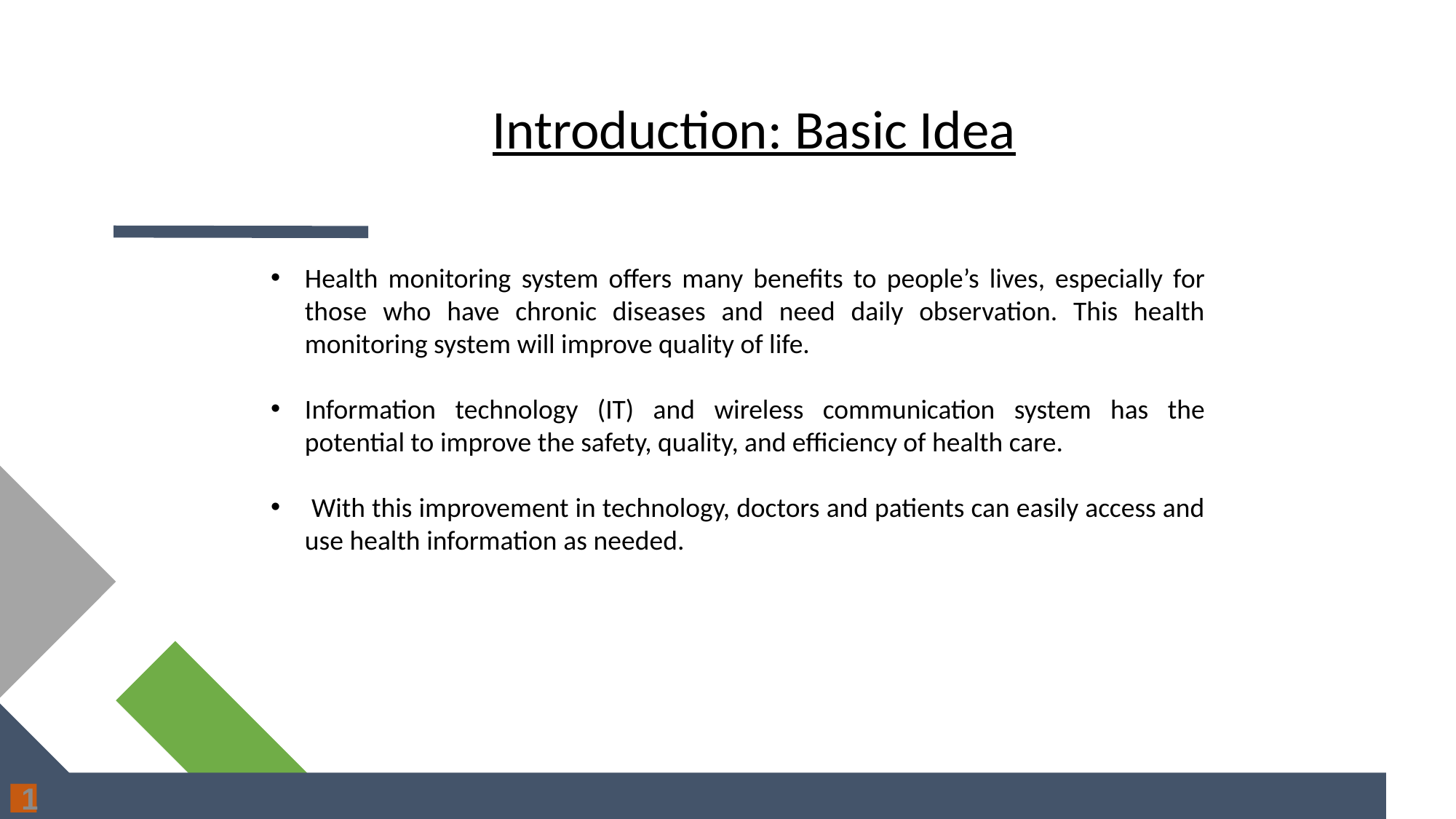

# Introduction: Basic Idea
Health monitoring system offers many benefits to people’s lives, especially for those who have chronic diseases and need daily observation. This health monitoring system will improve quality of life.

Information technology (IT) and wireless communication system has the potential to improve the safety, quality, and efficiency of health care.

 With this improvement in technology, doctors and patients can easily access and use health information as needed.
Profits are up, and losses are down! We are very proud of the progress our team has made. Today we’ll review our wins and losses from last year and give you an overview of what you can expect for next year.

1